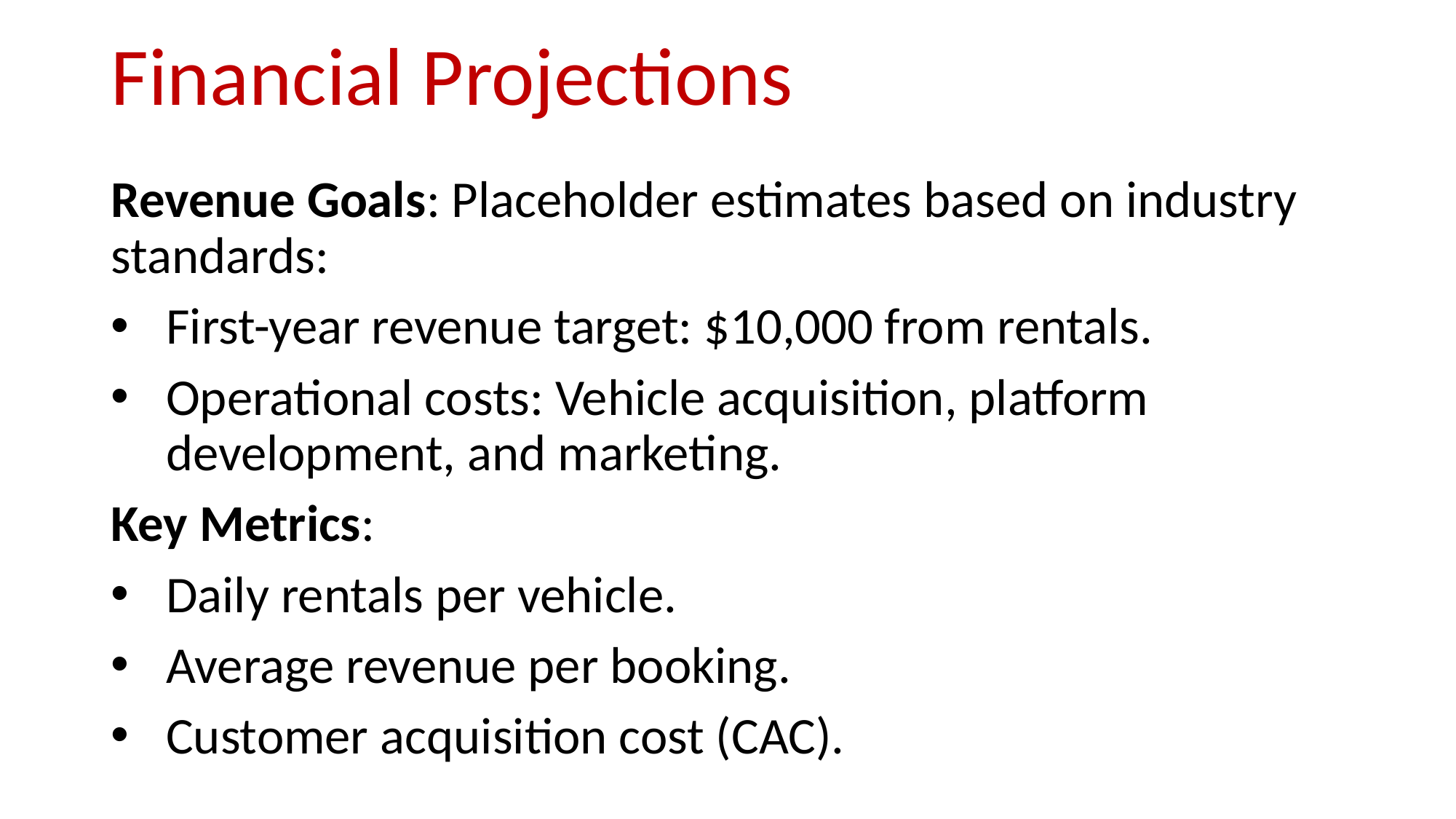

# Financial Projections
Revenue Goals: Placeholder estimates based on industry standards:
First-year revenue target: $10,000 from rentals.
Operational costs: Vehicle acquisition, platform development, and marketing.
Key Metrics:
Daily rentals per vehicle.
Average revenue per booking.
Customer acquisition cost (CAC).